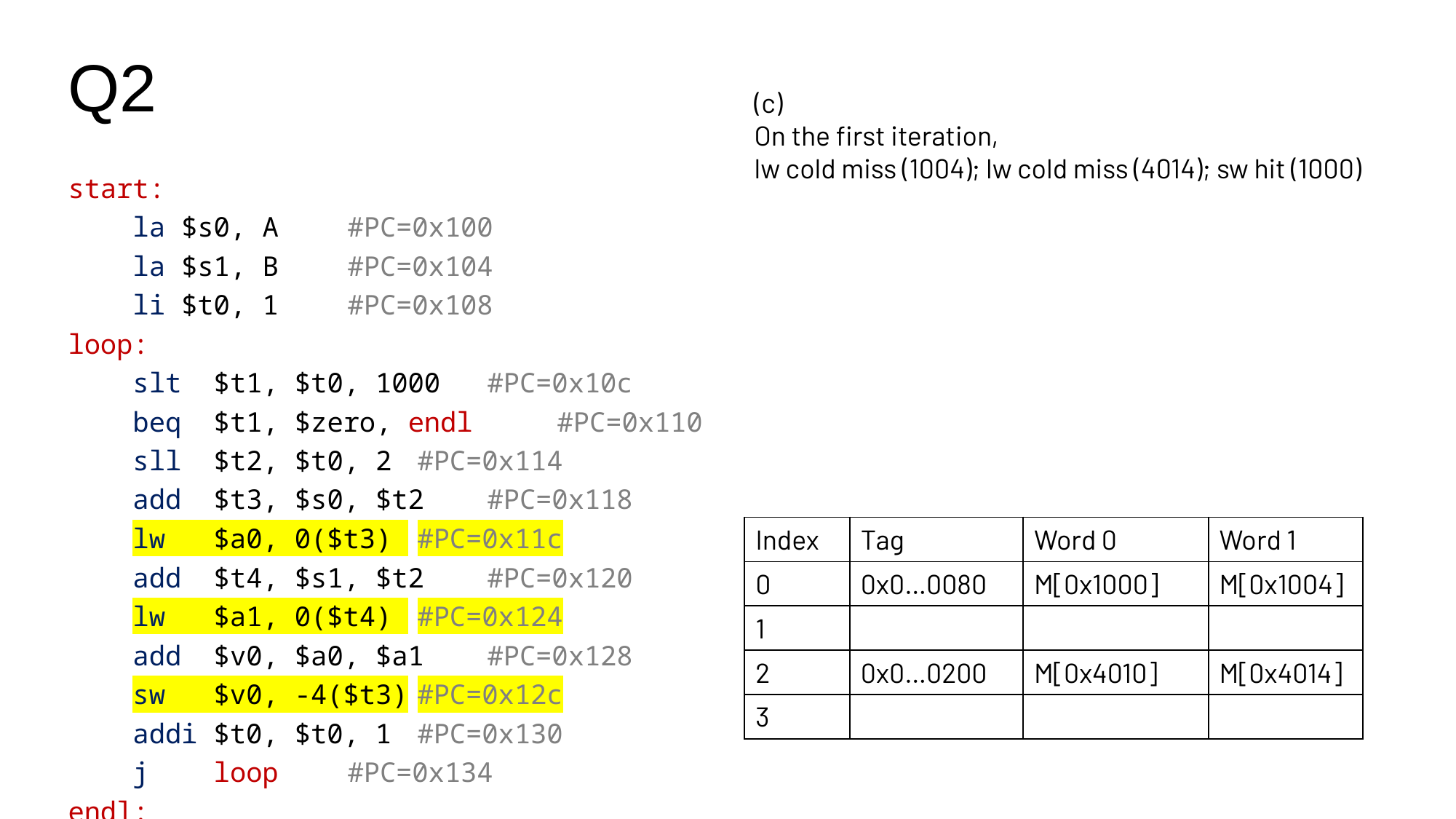

# Q2
(c)
On the first iteration,
lw cold miss (1004); lw cold miss (4014); sw hit (1000)

start:
    la $s0, A 		#PC=0x100
    la $s1, B 		#PC=0x104
    li $t0, 1 		#PC=0x108
loop:
    slt  $t1, $t0, 1000 	#PC=0x10c
    beq  $t1, $zero, endl 	#PC=0x110
    sll  $t2, $t0, 2 	#PC=0x114
    add  $t3, $s0, $t2 	#PC=0x118
    lw   $a0, 0($t3) 	#PC=0x11c
    add  $t4, $s1, $t2 	#PC=0x120
    lw   $a1, 0($t4) 	#PC=0x124
    add  $v0, $a0, $a1 	#PC=0x128
    sw   $v0, -4($t3)	#PC=0x12c
    addi $t0, $t0, 1 	#PC=0x130
    j    loop 		#PC=0x134
endl:
| Index | Tag | Word 0 | Word 1 |
| --- | --- | --- | --- |
| 0 | 0x0…0080 | M[0x1000] | M[0x1004] |
| 1 |  |  |  |
| 2 | 0x0…0200 | M[0x4010] | M[0x4014] |
| 3 |  |  |  |